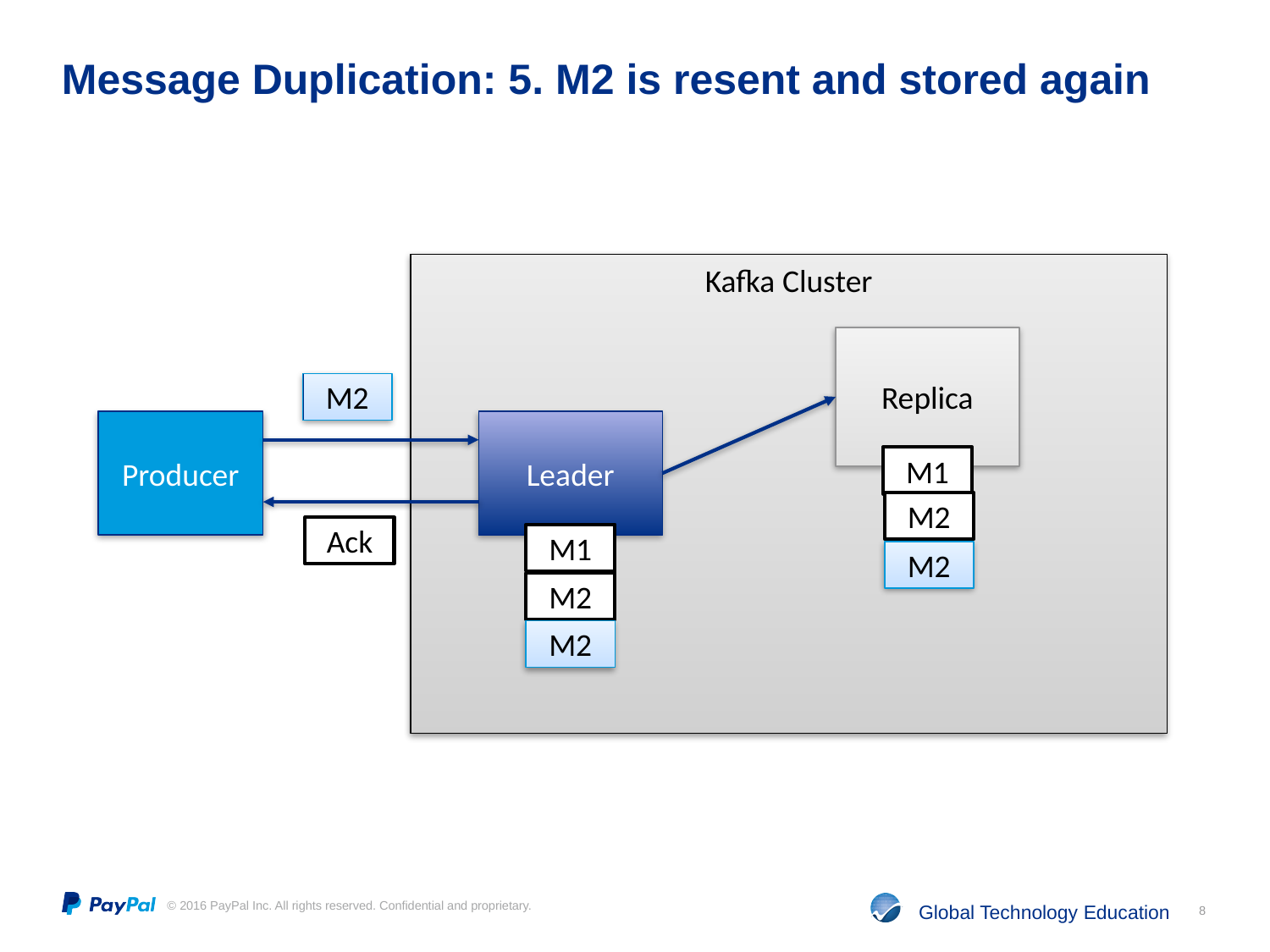

# Message Duplication: 5. M2 is resent and stored again
Kafka Cluster
Replica
M2
Producer
Leader
M1
M2
Ack
M1
M2
M2
M2
8